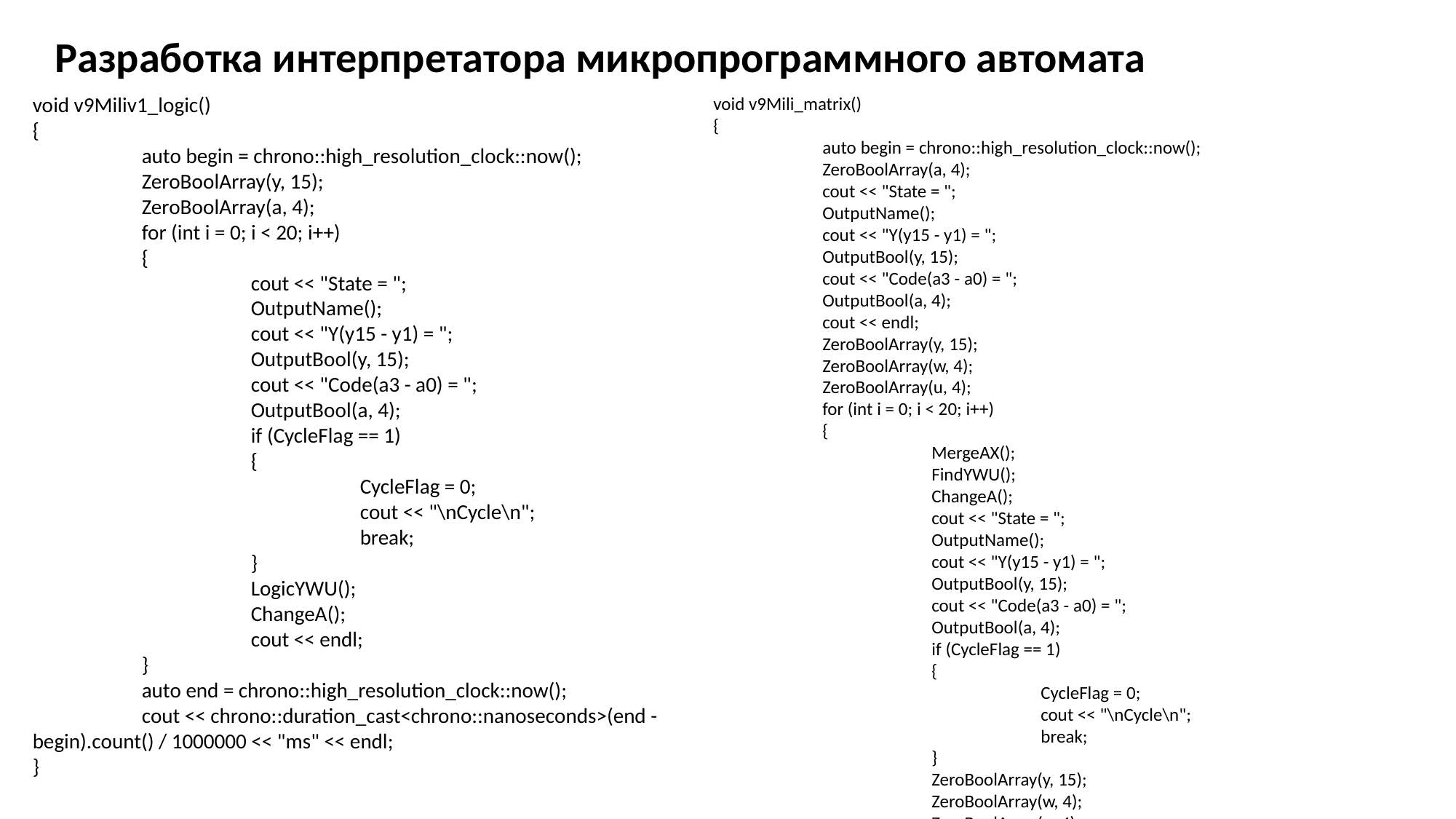

# Разработка интерпретатора микропрограммного автомата
void v9Miliv1_logic()
{
	auto begin = chrono::high_resolution_clock::now();
	ZeroBoolArray(y, 15);
	ZeroBoolArray(a, 4);
	for (int i = 0; i < 20; i++)
	{
		cout << "State = ";
		OutputName();
		cout << "Y(y15 - y1) = ";
		OutputBool(y, 15);
		cout << "Code(a3 - a0) = ";
		OutputBool(a, 4);
		if (CycleFlag == 1)
		{
			CycleFlag = 0;
			cout << "\nCycle\n";
			break;
		}
		LogicYWU();
		ChangeA();
		cout << endl;
	}
	auto end = chrono::high_resolution_clock::now();
	cout << chrono::duration_cast<chrono::nanoseconds>(end - begin).count() / 1000000 << "ms" << endl;
}
void v9Mili_matrix()
{
	auto begin = chrono::high_resolution_clock::now();
	ZeroBoolArray(a, 4);
	cout << "State = ";
	OutputName();
	cout << "Y(y15 - y1) = ";
	OutputBool(y, 15);
	cout << "Code(a3 - a0) = ";
	OutputBool(a, 4);
	cout << endl;
	ZeroBoolArray(y, 15);
	ZeroBoolArray(w, 4);
	ZeroBoolArray(u, 4);
	for (int i = 0; i < 20; i++)
	{
		MergeAX();
		FindYWU();
		ChangeA();
		cout << "State = ";
		OutputName();
		cout << "Y(y15 - y1) = ";
		OutputBool(y, 15);
		cout << "Code(a3 - a0) = ";
		OutputBool(a, 4);
		if (CycleFlag == 1)
		{
			CycleFlag = 0;
			cout << "\nCycle\n";
			break;
		}
		ZeroBoolArray(y, 15);
		ZeroBoolArray(w, 4);
		ZeroBoolArray(u, 4);
		cout << endl;

	}
	auto end = chrono::high_resolution_clock::now();
	cout << chrono::duration_cast<chrono::nanoseconds>(end - begin).count() / 1000000 << "ms" << endl;
}